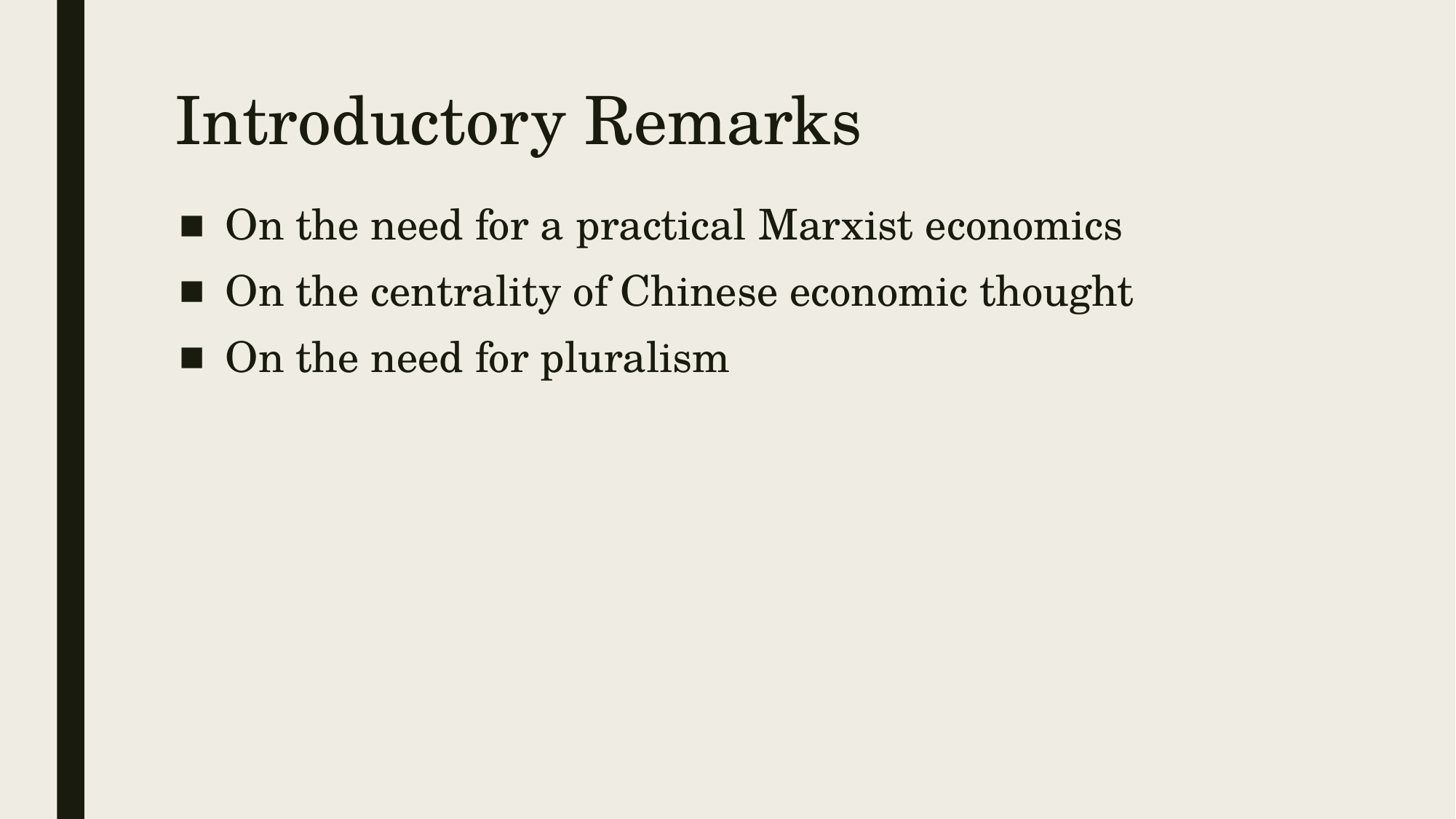

# Introductory Remarks
On the need for a practical Marxist economics
On the centrality of Chinese economic thought
On the need for pluralism